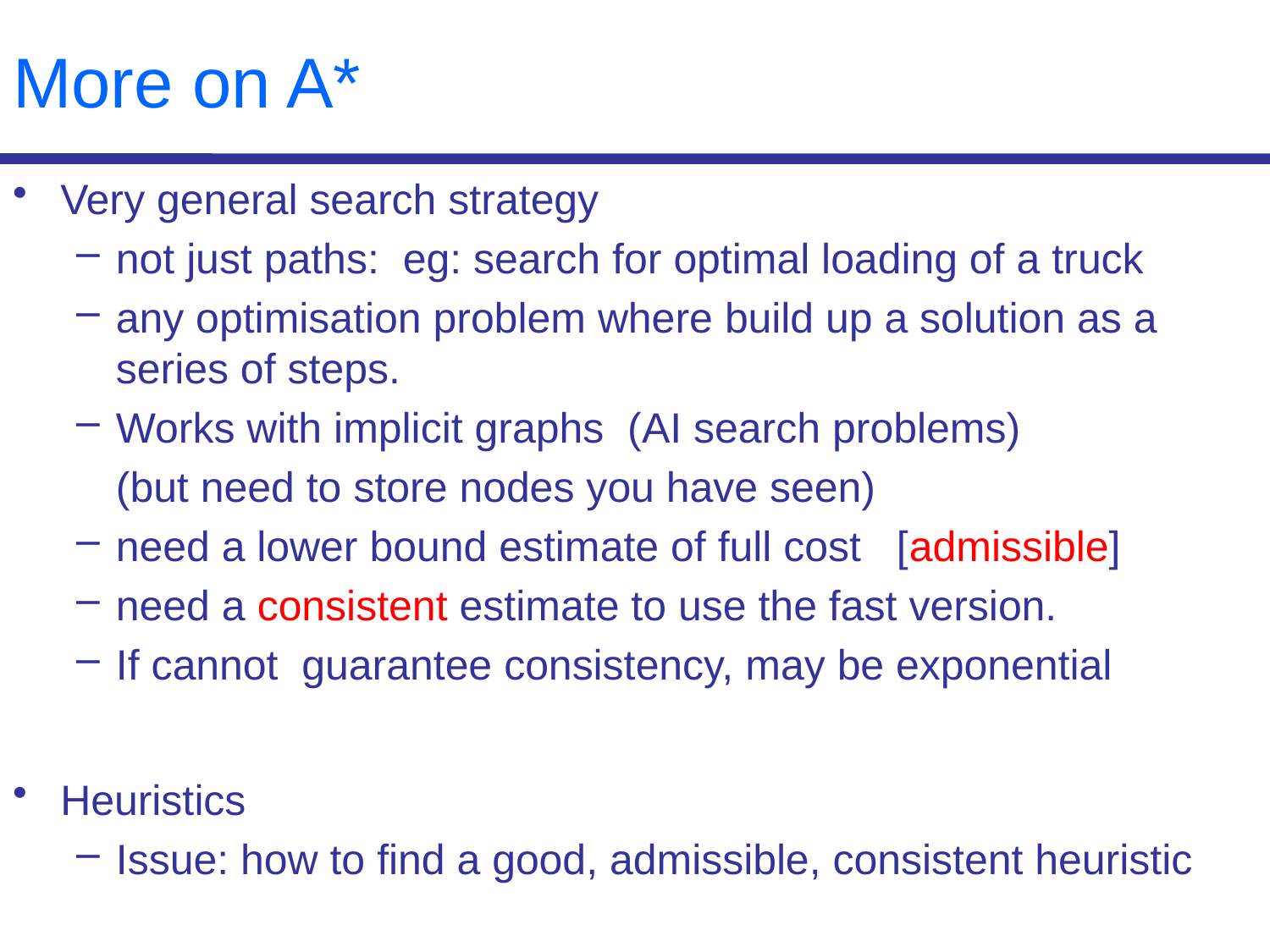

# More on A*
Very general search strategy
not just paths:  eg: search for optimal loading of a truck
any optimisation problem where build up a solution as a series of steps.
Works with implicit graphs  (AI search problems)
	(but need to store nodes you have seen)
need a lower bound estimate of full cost   [admissible]
need a consistent estimate to use the fast version.
If cannot  guarantee consistency, may be exponential

Heuristics
Issue: how to find a good, admissible, consistent heuristic